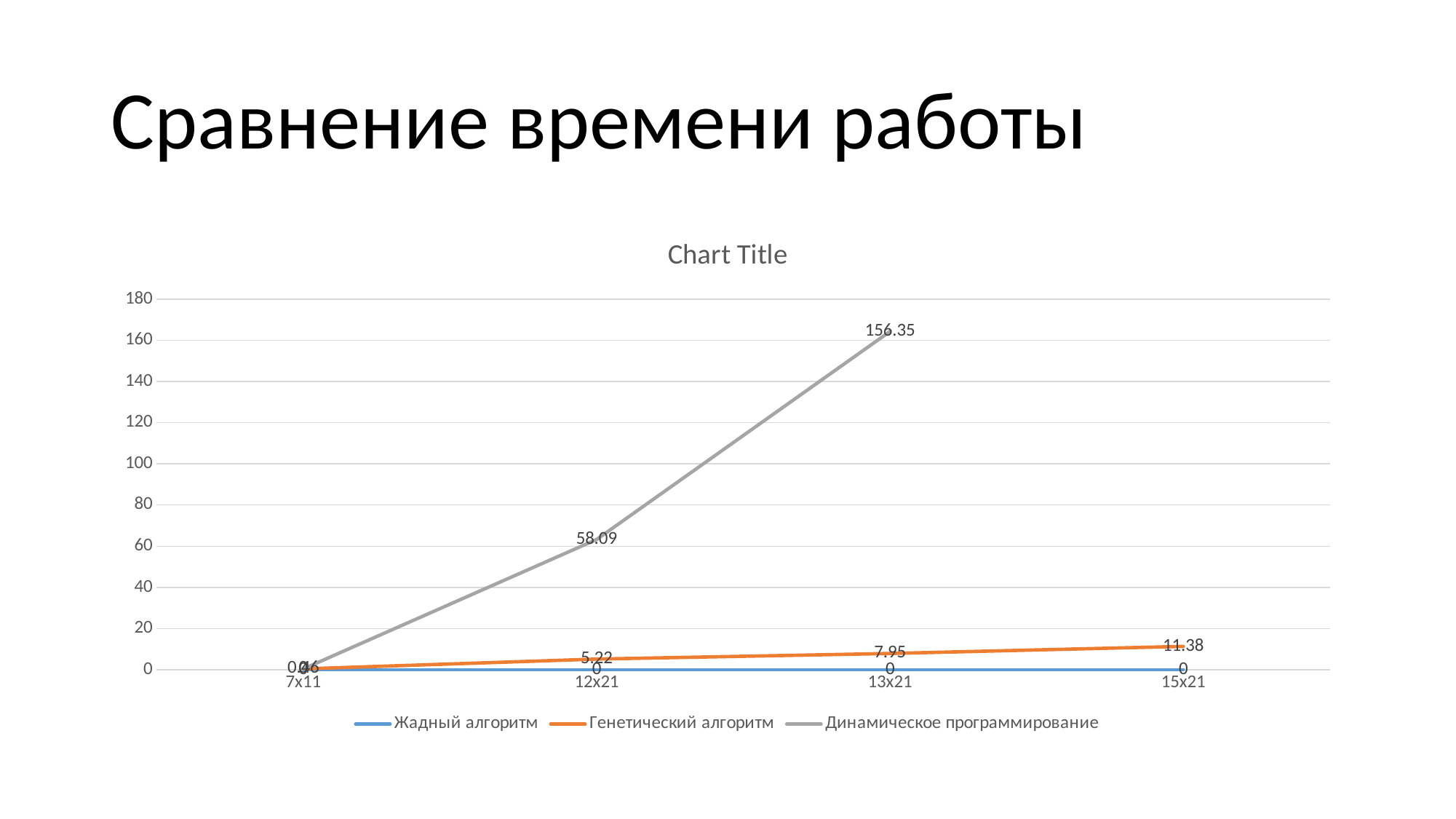

# Сравнение времени работы

### Chart:

| Category | Жадный алгоритм | Генетический алгоритм | Динамическое программирование |
|---|---|---|---|
| 7х11 | 0.0 | 0.46 | 0.0 |
| 12х21 | 0.0 | 5.22 | 58.09 |
| 13х21 | 0.0 | 7.95 | 156.35 |
| 15х21 | 0.0 | 11.38 | None |